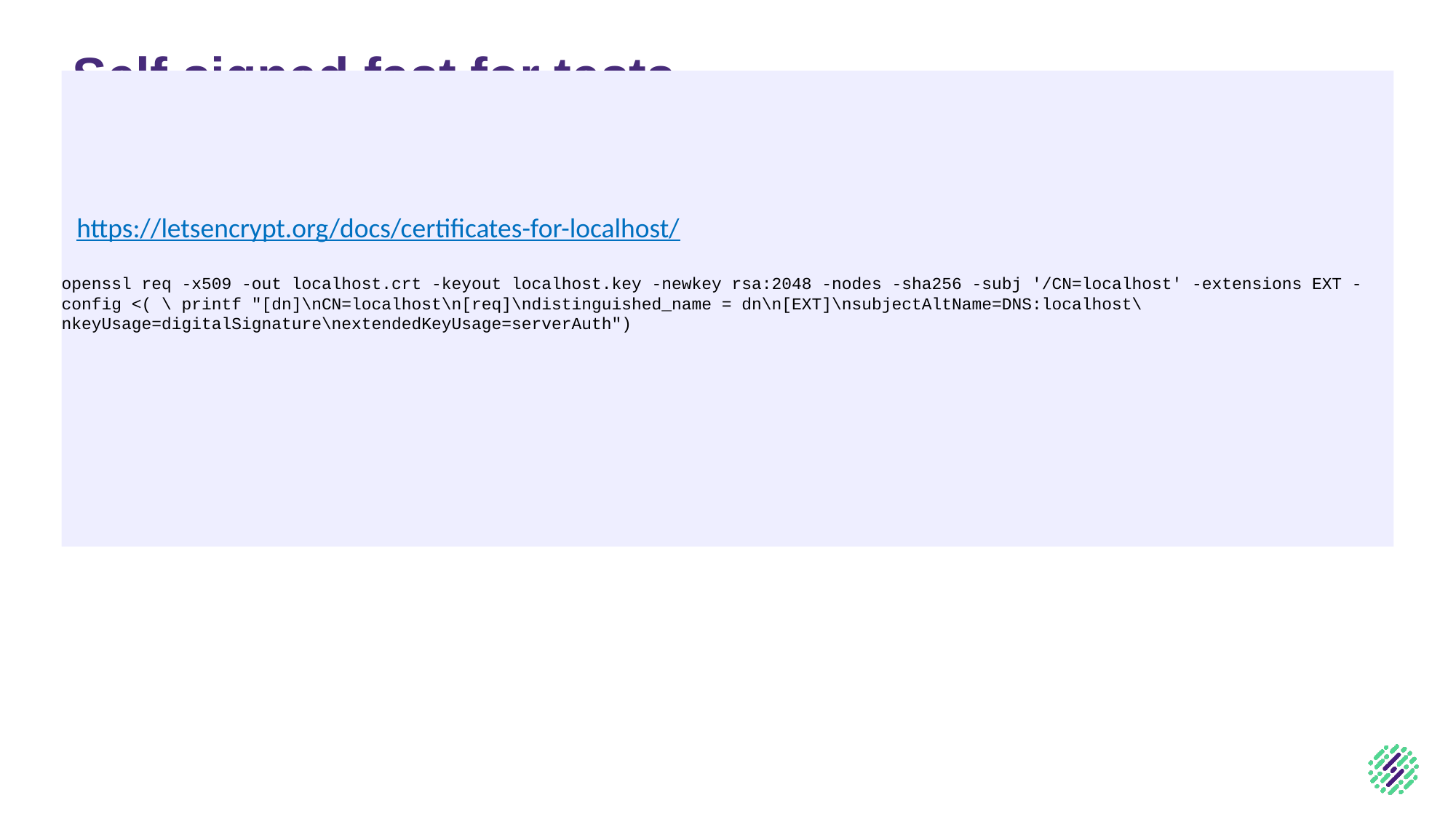

# Self signed fast for tests
Quick way to generate a fast localhost certificate for testing
https://letsencrypt.org/docs/certificates-for-localhost/
openssl req -x509 -out localhost.crt -keyout localhost.key -newkey rsa:2048 -nodes -sha256 -subj '/CN=localhost' -extensions EXT -config <( \ printf "[dn]\nCN=localhost\n[req]\ndistinguished_name = dn\n[EXT]\nsubjectAltName=DNS:localhost\nkeyUsage=digitalSignature\nextendedKeyUsage=serverAuth")